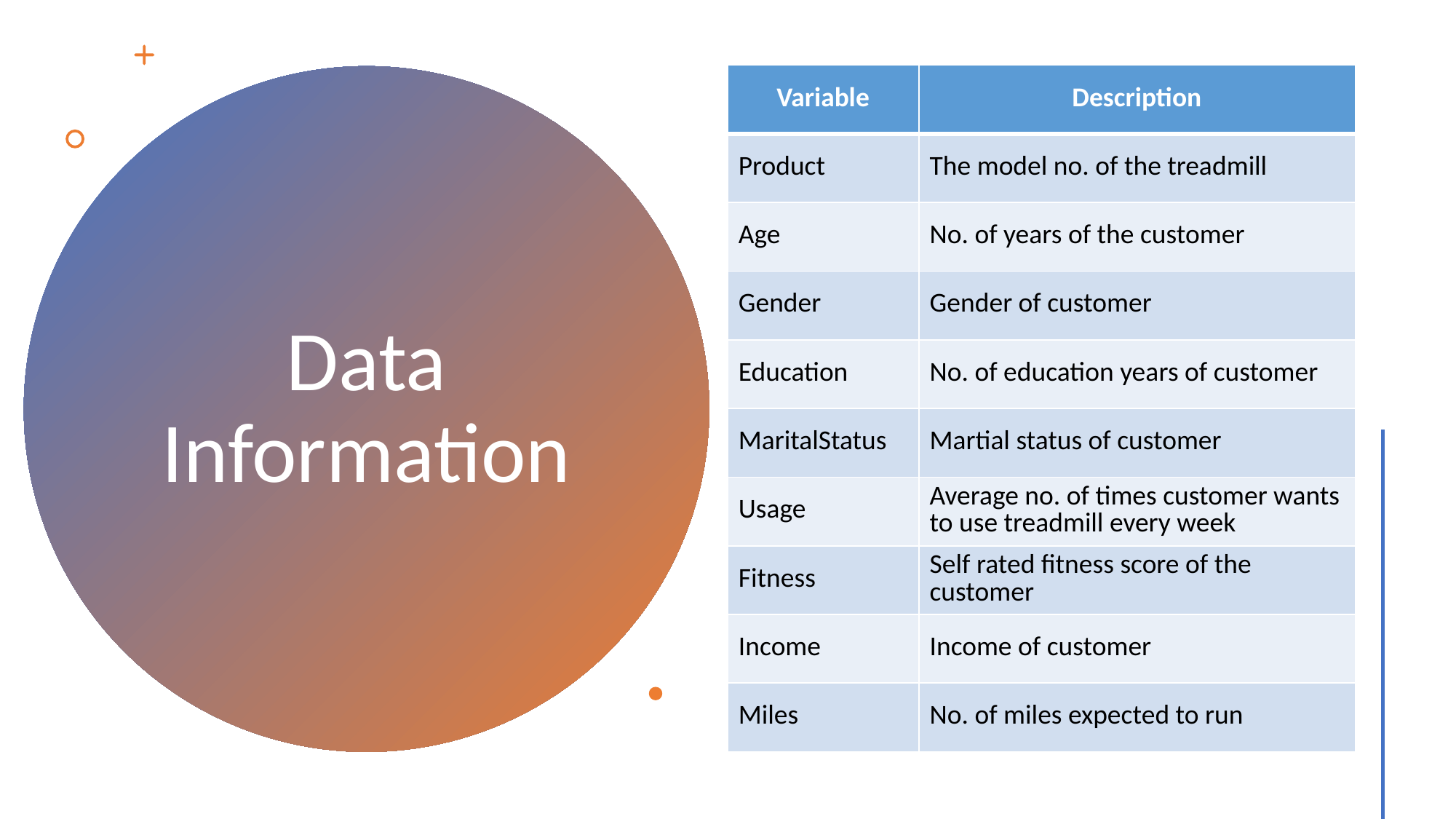

| Variable | Description |
| --- | --- |
| Product | The model no. of the treadmill |
| Age | No. of years of the customer |
| Gender | Gender of customer |
| Education | No. of education years of customer |
| MaritalStatus | Martial status of customer |
| Usage | Average no. of times customer wants to use treadmill every week |
| Fitness | Self rated fitness score of the customer |
| Income | Income of customer |
| Miles | No. of miles expected to run |

# Data Information